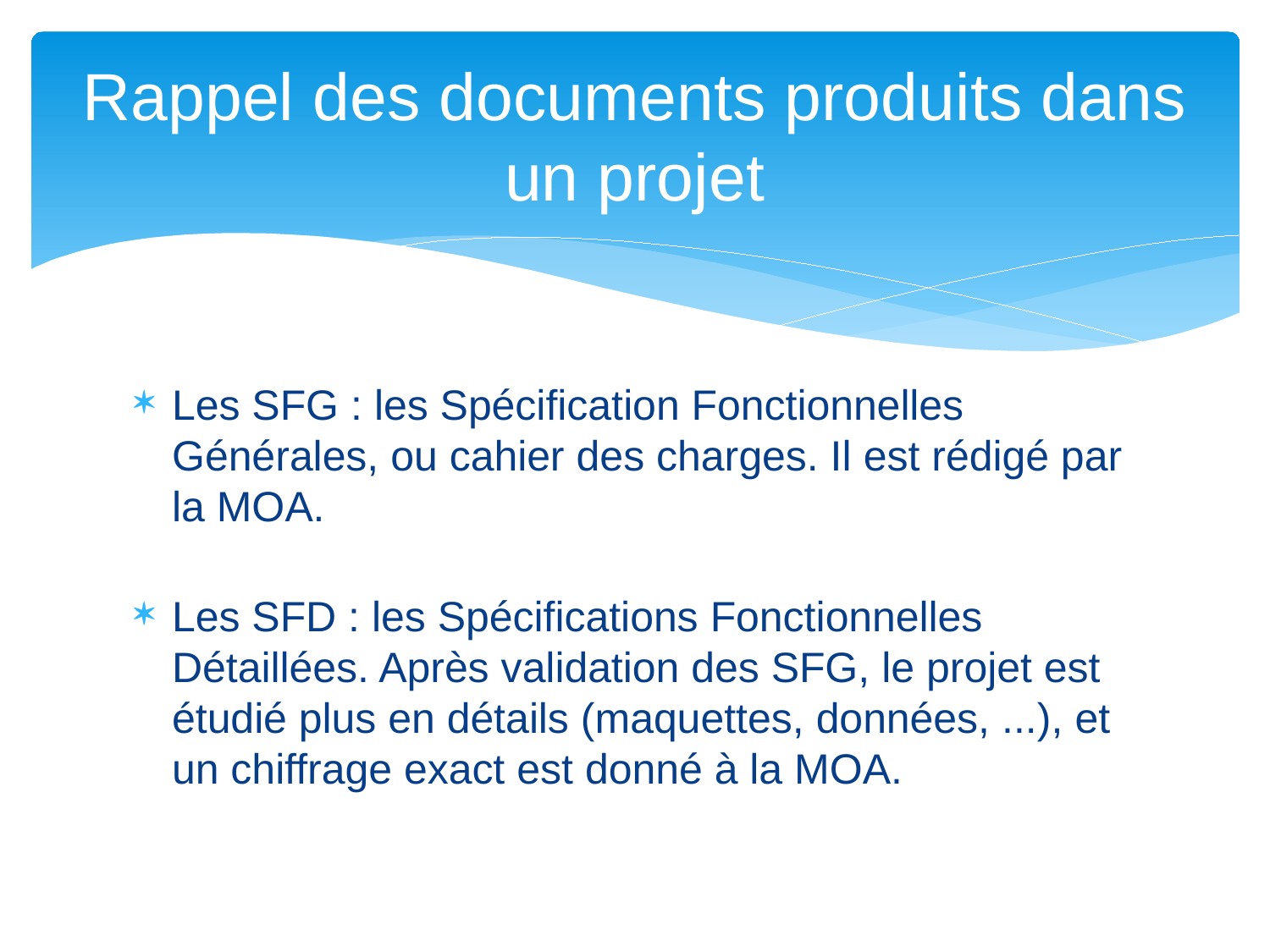

# Rappel des documents produits dans un projet
Les SFG : les Spécification Fonctionnelles Générales, ou cahier des charges. Il est rédigé par la MOA.
Les SFD : les Spécifications Fonctionnelles Détaillées. Après validation des SFG, le projet est étudié plus en détails (maquettes, données, ...), et un chiffrage exact est donné à la MOA.